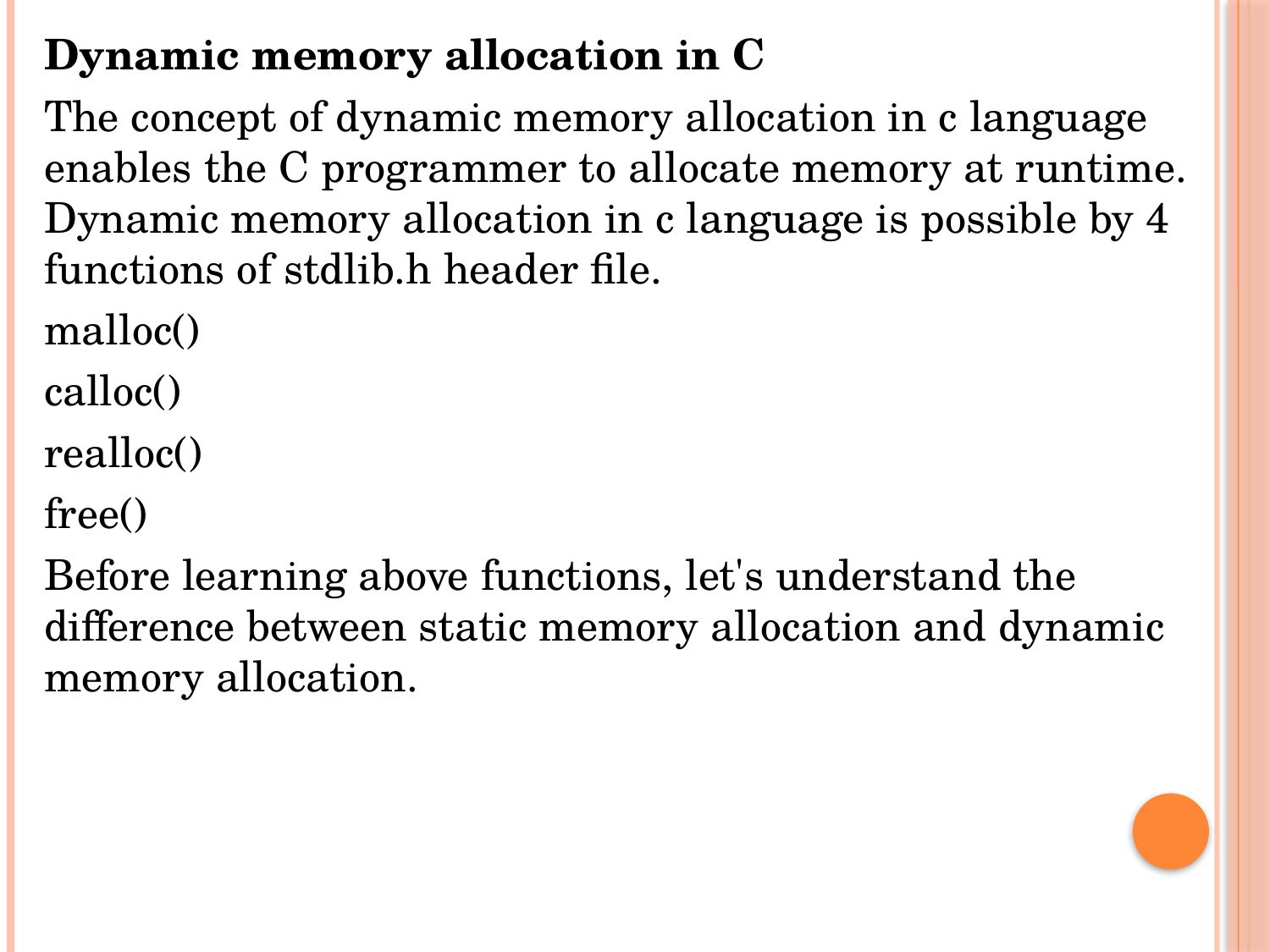

Dynamic memory allocation in C
The concept of dynamic memory allocation in c language enables the C programmer to allocate memory at runtime. Dynamic memory allocation in c language is possible by 4 functions of stdlib.h header file.
malloc()
calloc()
realloc()
free()
Before learning above functions, let's understand the difference between static memory allocation and dynamic memory allocation.